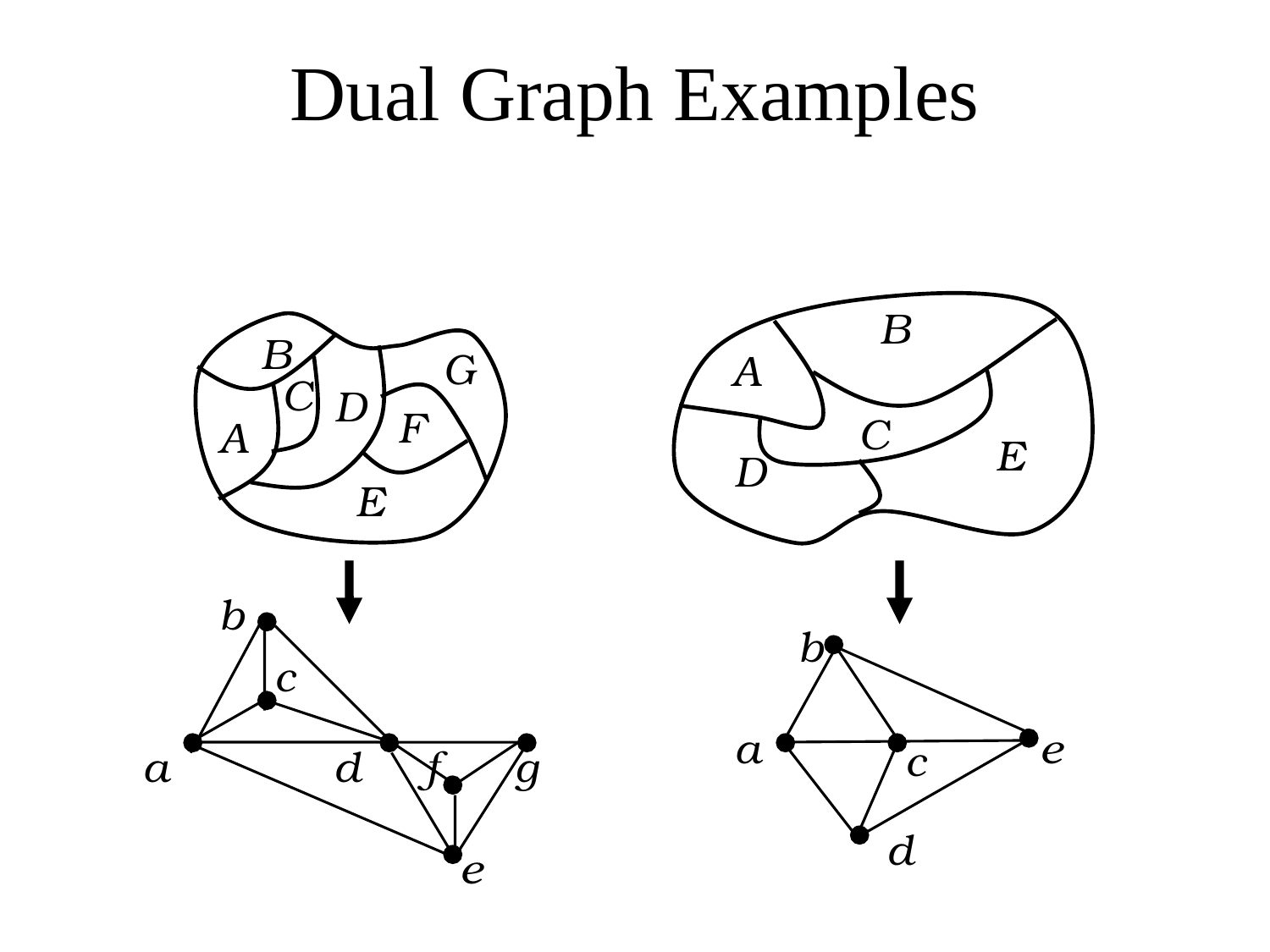

# Dual Graph Examples

B

A

C
E
D

B

G

C
D

F
A

E

       b

 a             d     f      g

                          e

c

      b

 a                      e

             d

c